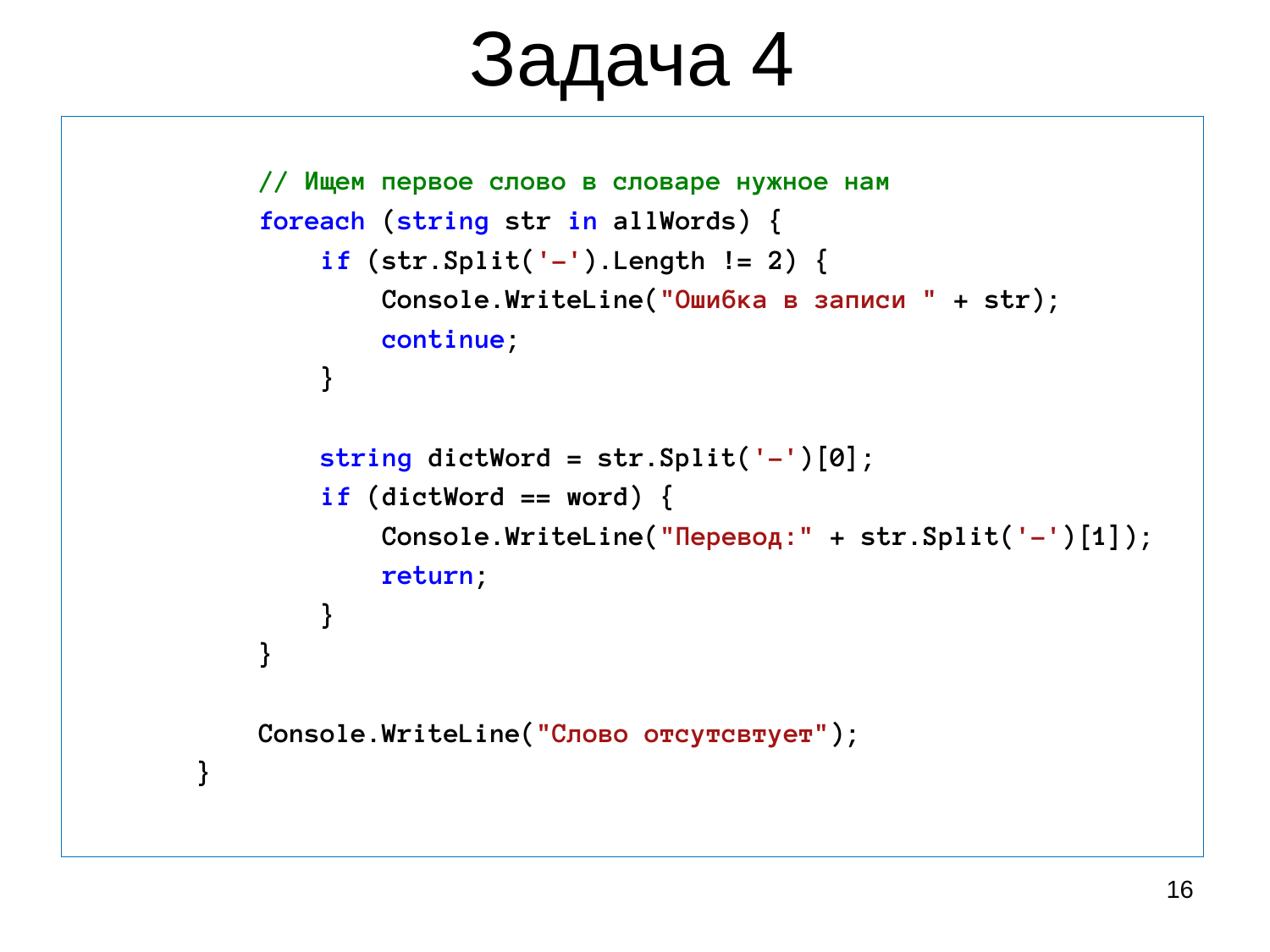

# Задача 4

            // Ищем первое слово в словаре нужное нам
            foreach (string str in allWords) {
                if (str.Split('-').Length != 2) {
                    Console.WriteLine("Ошибка в записи " + str);
                    continue;
                }

                string dictWord = str.Split('-')[0];
                if (dictWord == word) {
                    Console.WriteLine("Перевод:" + str.Split('-')[1]);
                    return;
                }
            }

            Console.WriteLine("Слово отсутсвтует");
        }
16